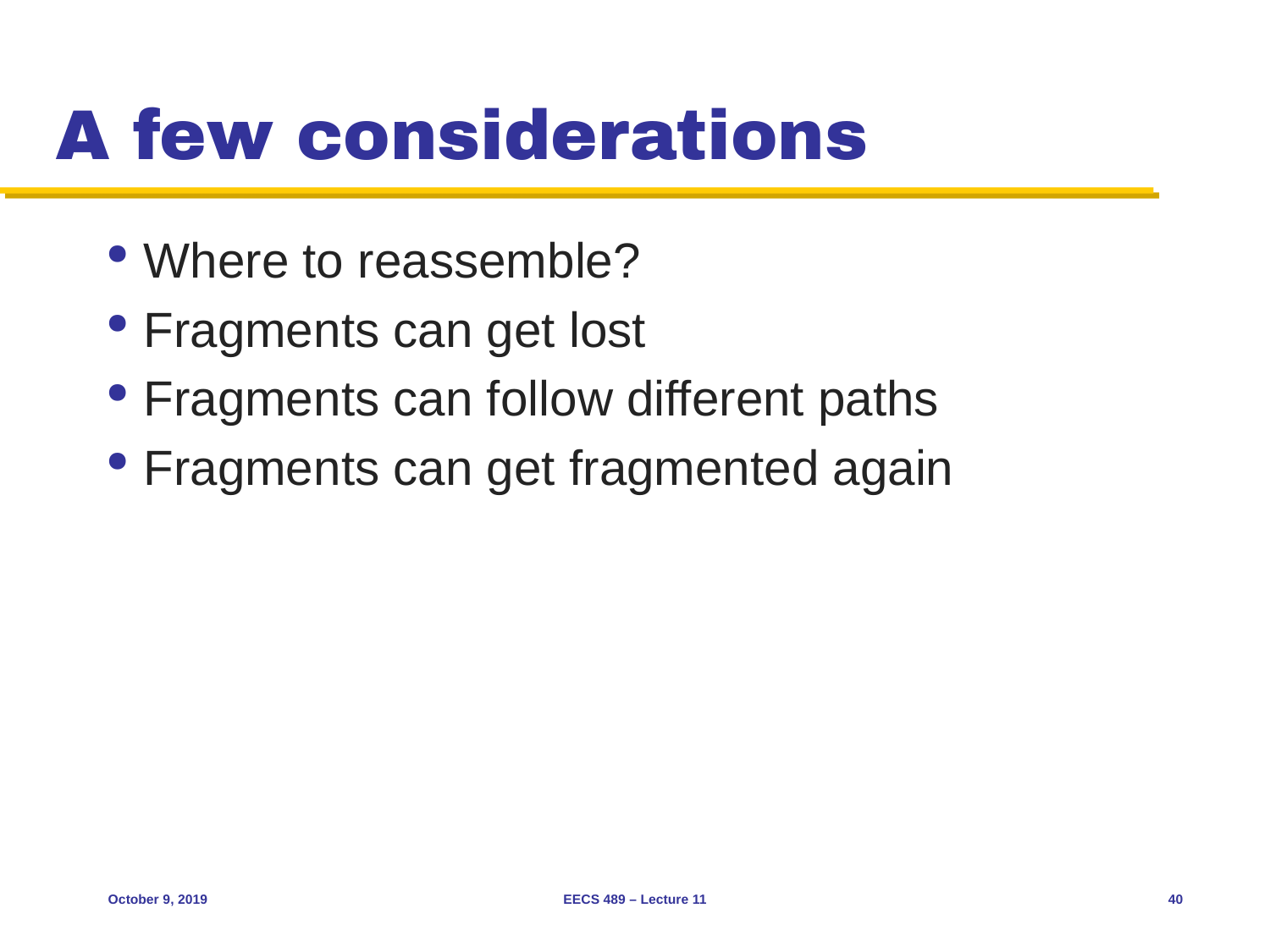

# A few considerations
Where to reassemble?
Fragments can get lost
Fragments can follow different paths
Fragments can get fragmented again
October 9, 2019
EECS 489 – Lecture 11
40